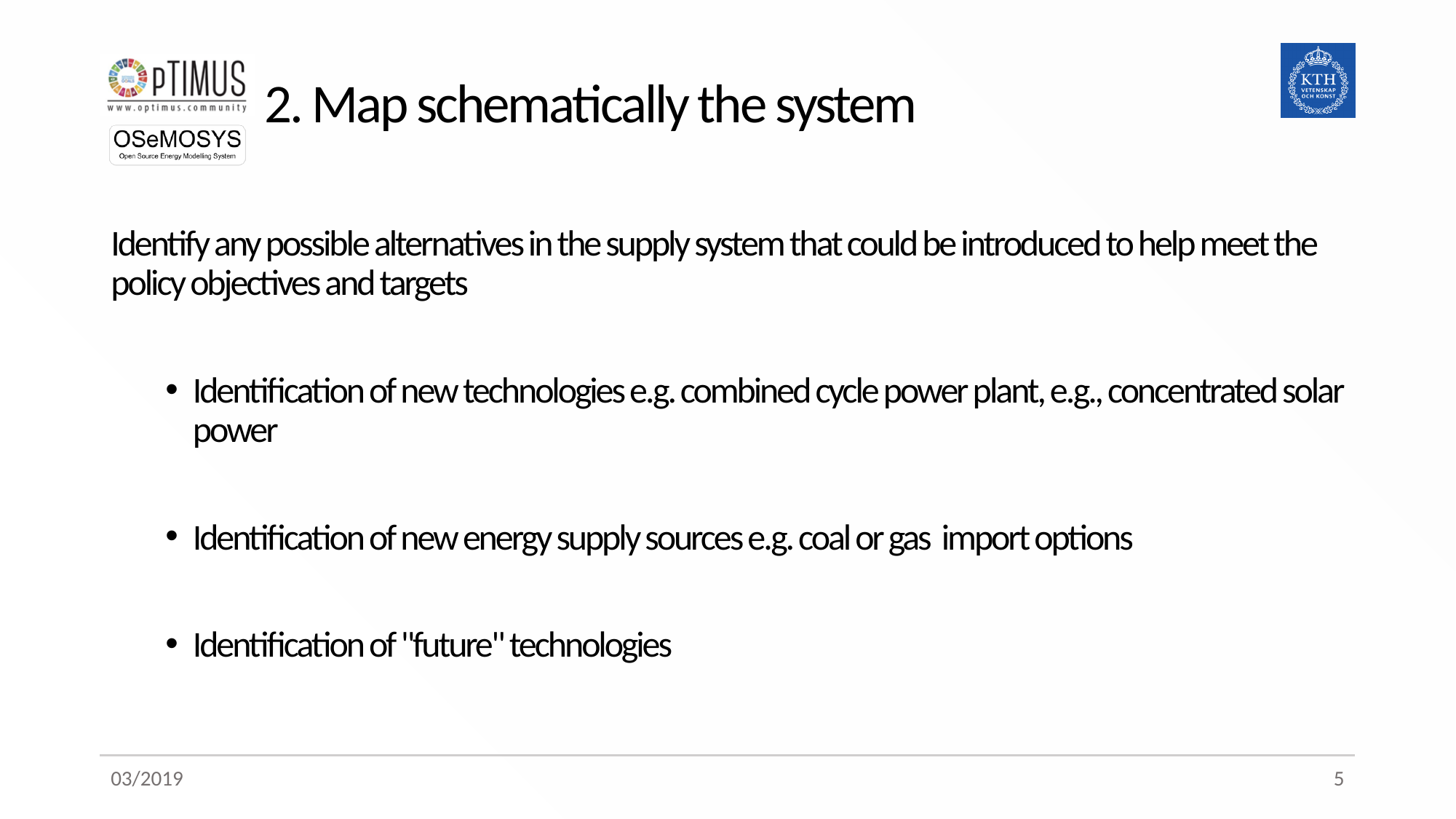

# 2. Map schematically the system
Identify any possible alternatives in the supply system that could be introduced to help meet the policy objectives and targets

Identification of new technologies e.g. combined cycle power plant, e.g., concentrated solar power

Identification of new energy supply sources e.g. coal or gas  import options

Identification of "future" technologies

03/2019
5